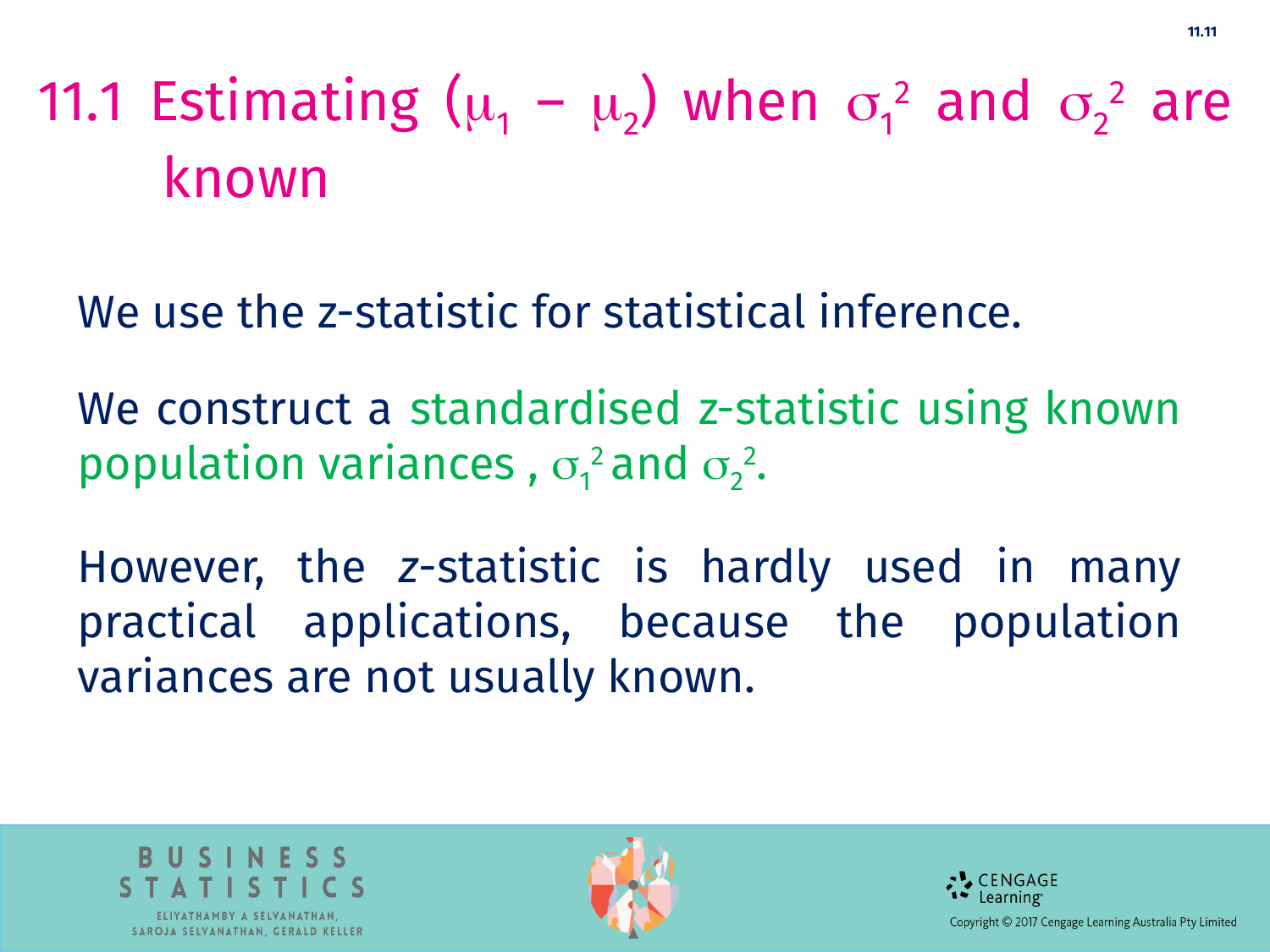

11.11
# 11.1 Estimating (μ1 – μ2) when σ12 and σ22 are known
We use the z-statistic for statistical inference.
We construct a standardised z-statistic using known population variances , σ12 and σ22.
However, the z-statistic is hardly used in many practical applications, because the population variances are not usually known.